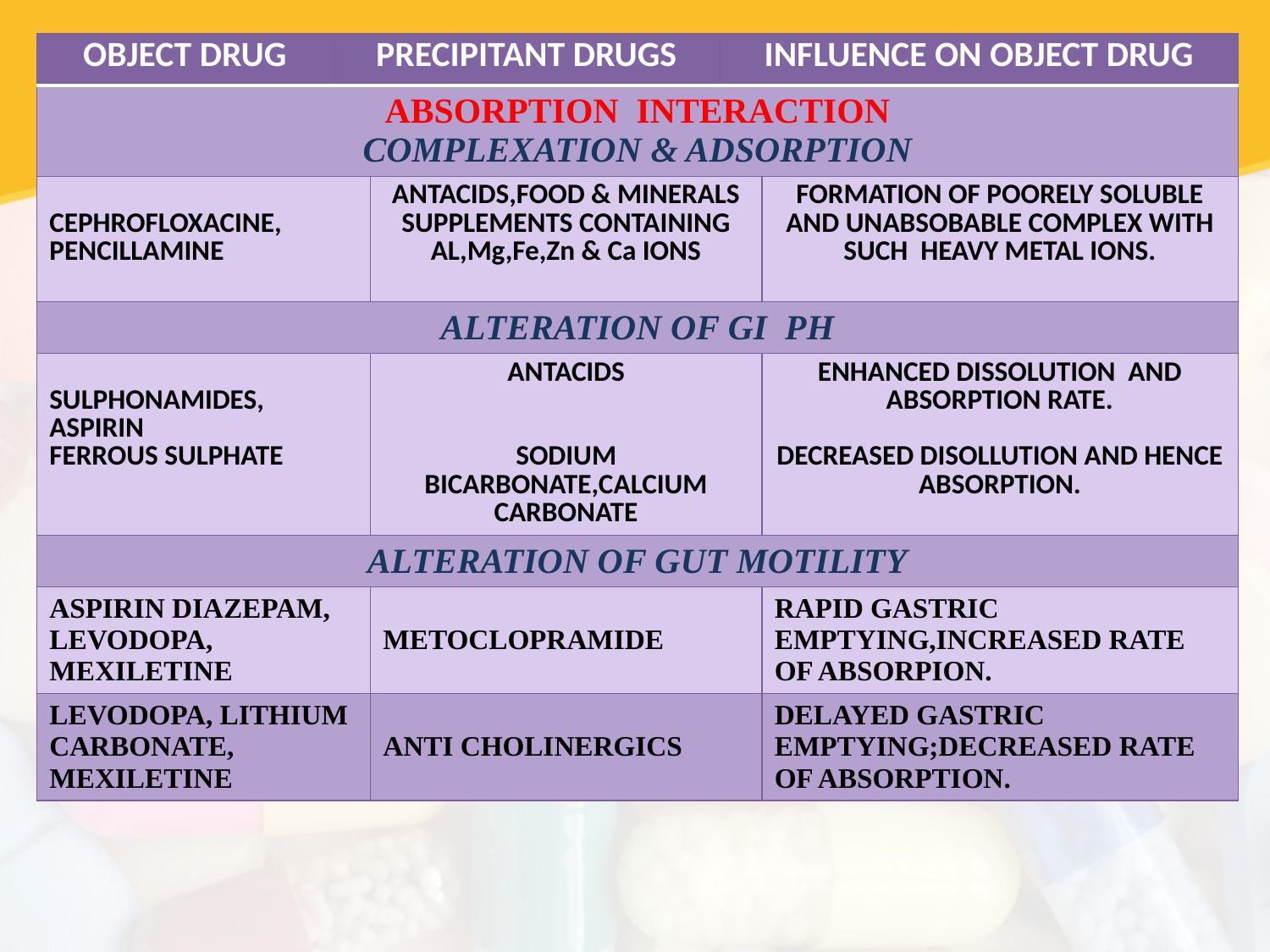

| OBJECT DRUG | PRECIPITANT DRUGS |  | INFLUENCE ON OBJECT DRUG |  |
| --- | --- | --- | --- | --- |
| ABSORPTION INTERACTION COMPLEXATION & ADSORPTION |  |  |  |  |
| CEPHROFLOXACINE, PENCILLAMINE |  | ANTACIDS,FOOD & MINERALS SUPPLEMENTS CONTAINING AL,Mg,Fe,Zn & Ca IONS |  | FORMATION OF POORELY SOLUBLE AND UNABSOBABLE COMPLEX WITH SUCH HEAVY METAL IONS. |
| ALTERATION OF GI PH |  |  |  |  |
| SULPHONAMIDES, ASPIRIN FERROUS SULPHATE |  | ANTACIDS SODIUM BICARBONATE,CALCIUM CARBONATE |  | ENHANCED DISSOLUTION AND ABSORPTION RATE. DECREASED DISOLLUTION AND HENCE ABSORPTION. |
| ALTERATION OF GUT MOTILITY |  |  |  |  |
| ASPIRIN DIAZEPAM, LEVODOPA, MEXILETINE |  | METOCLOPRAMIDE |  | RAPID GASTRIC EMPTYING,INCREASED RATE OF ABSORPION. |
| LEVODOPA, LITHIUM CARBONATE, MEXILETINE |  | ANTI CHOLINERGICS |  | DELAYED GASTRIC EMPTYING;DECREASED RATE OF ABSORPTION. |